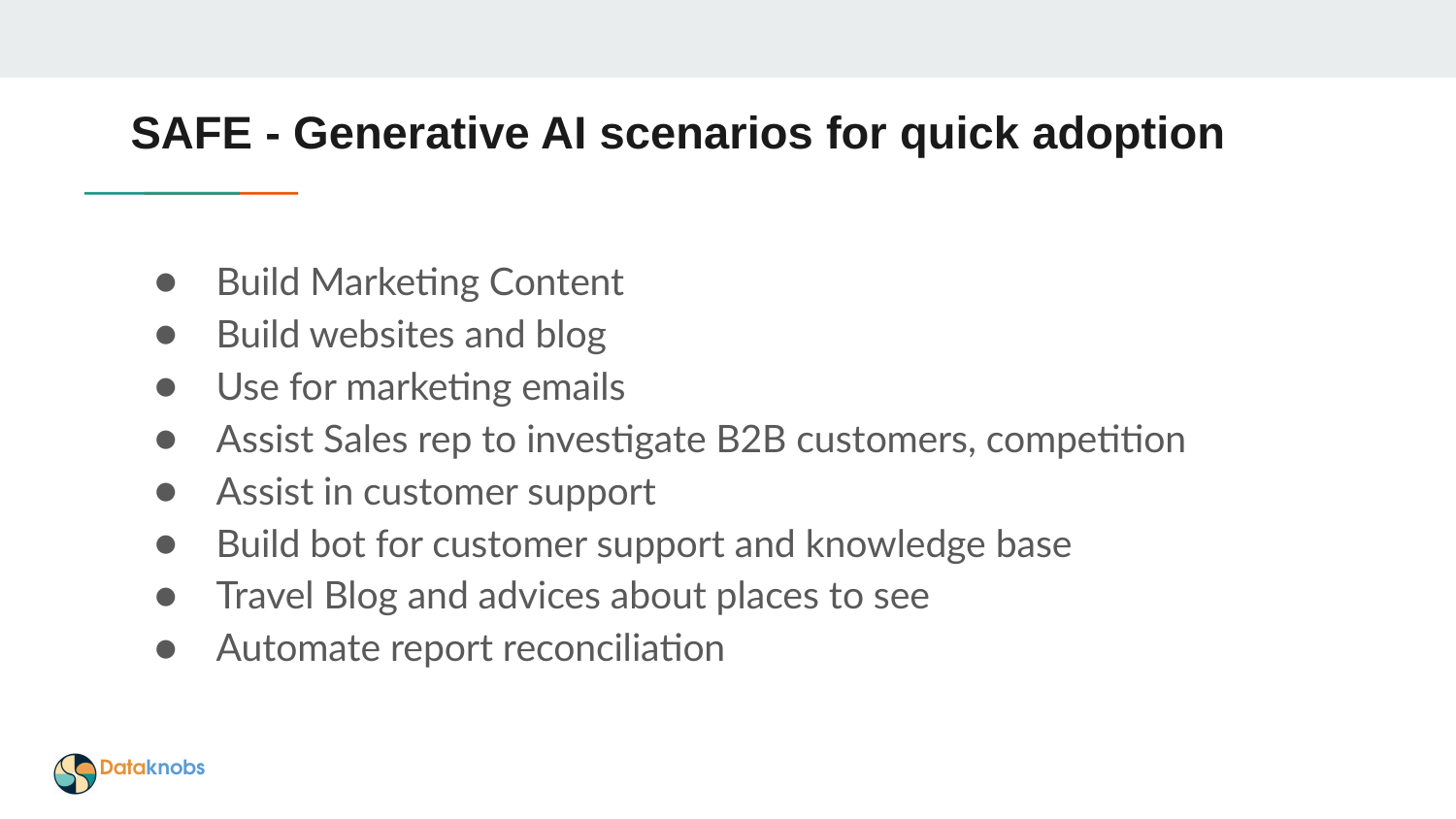

# SAFE - Generative AI scenarios for quick adoption
Build Marketing Content
Build websites and blog
Use for marketing emails
Assist Sales rep to investigate B2B customers, competition
Assist in customer support
Build bot for customer support and knowledge base
Travel Blog and advices about places to see
Automate report reconciliation